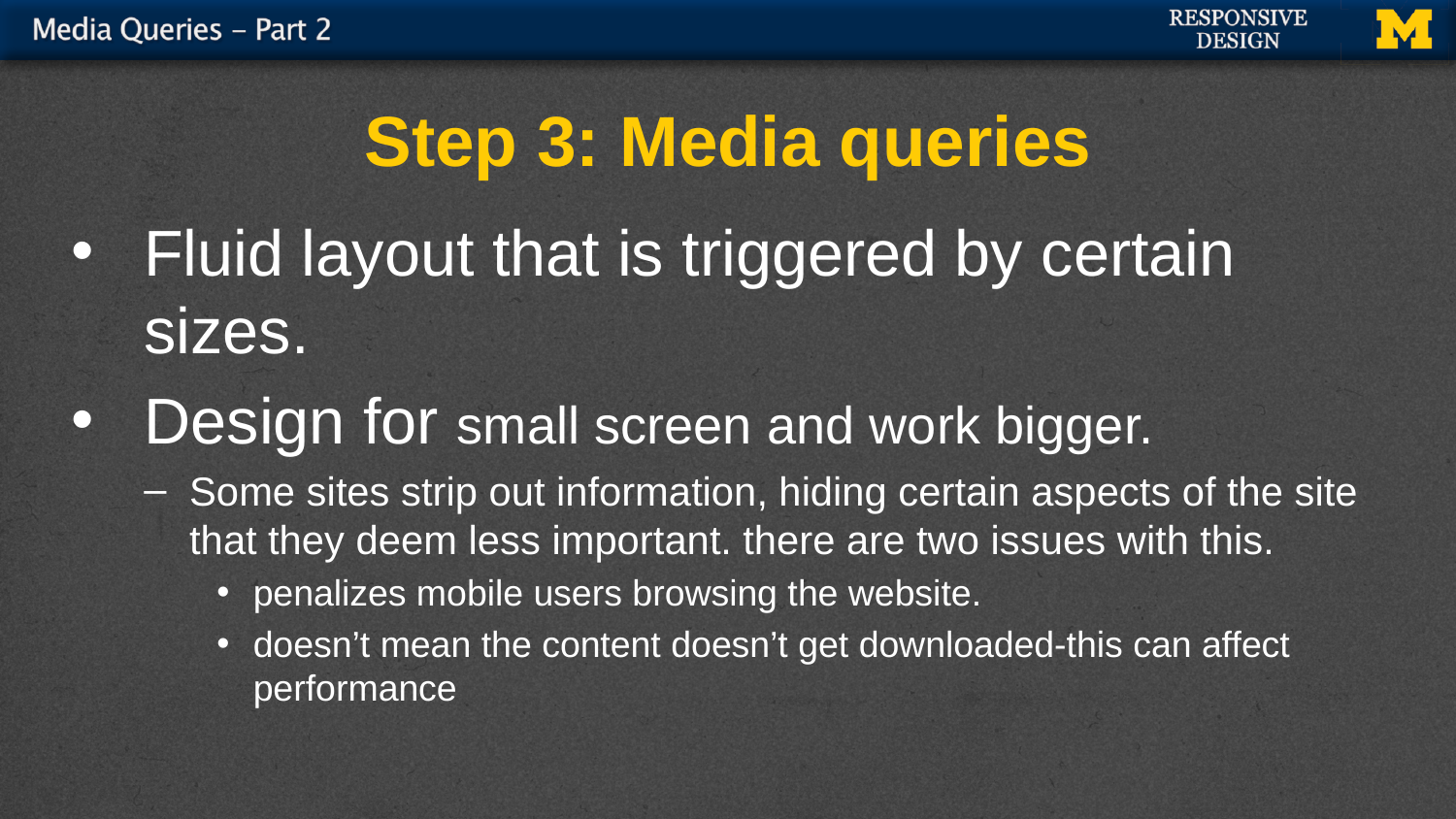

# Step 3: Media queries
Fluid layout that is triggered by certain sizes.
Design for small screen and work bigger.
Some sites strip out information, hiding certain aspects of the site that they deem less important. there are two issues with this.
penalizes mobile users browsing the website.
doesn’t mean the content doesn’t get downloaded-this can affect performance